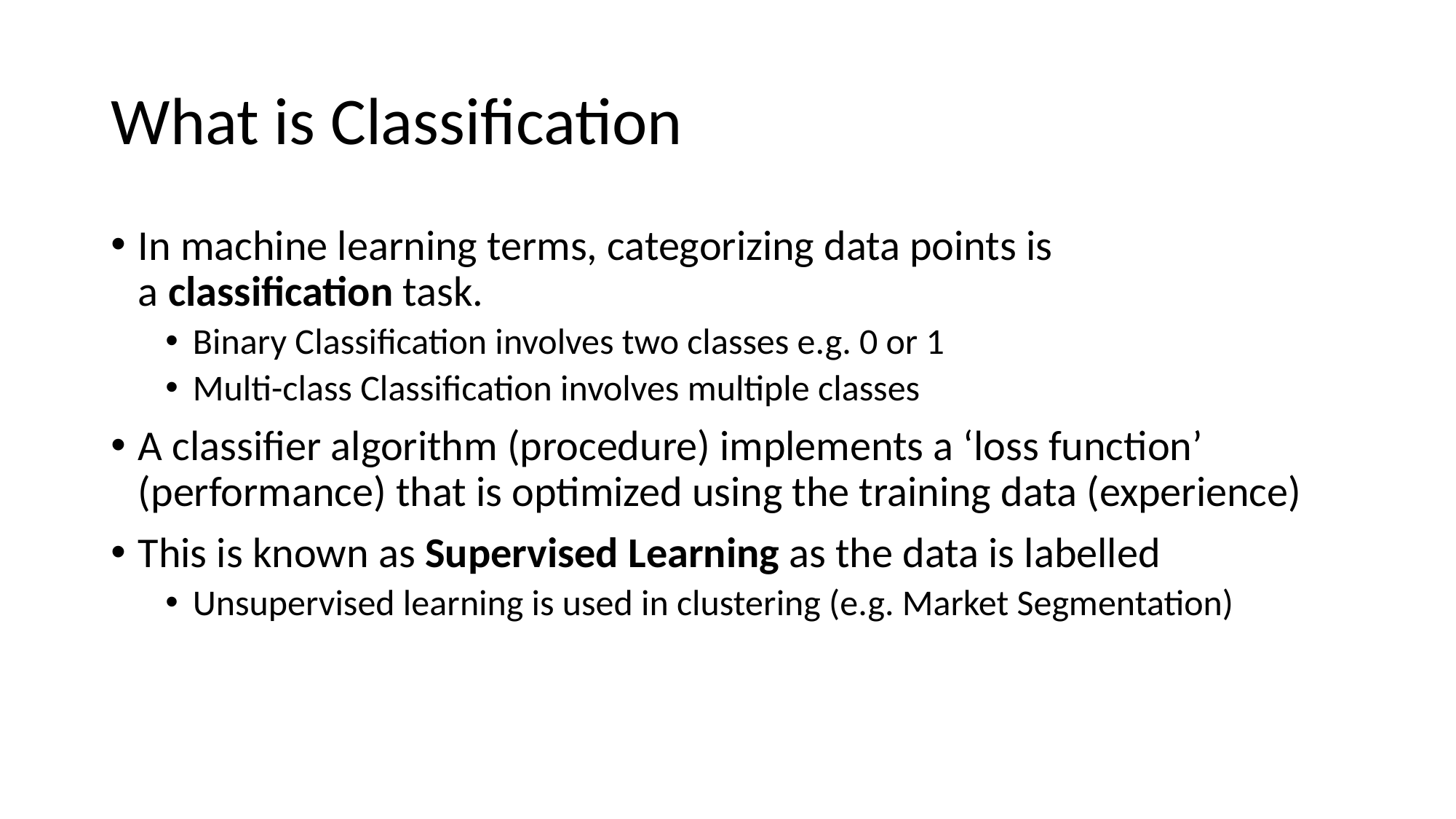

# What is Classification
In machine learning terms, categorizing data points is a classification task.
Binary Classification involves two classes e.g. 0 or 1
Multi-class Classification involves multiple classes
A classifier algorithm (procedure) implements a ‘loss function’ (performance) that is optimized using the training data (experience)
This is known as Supervised Learning as the data is labelled
Unsupervised learning is used in clustering (e.g. Market Segmentation)